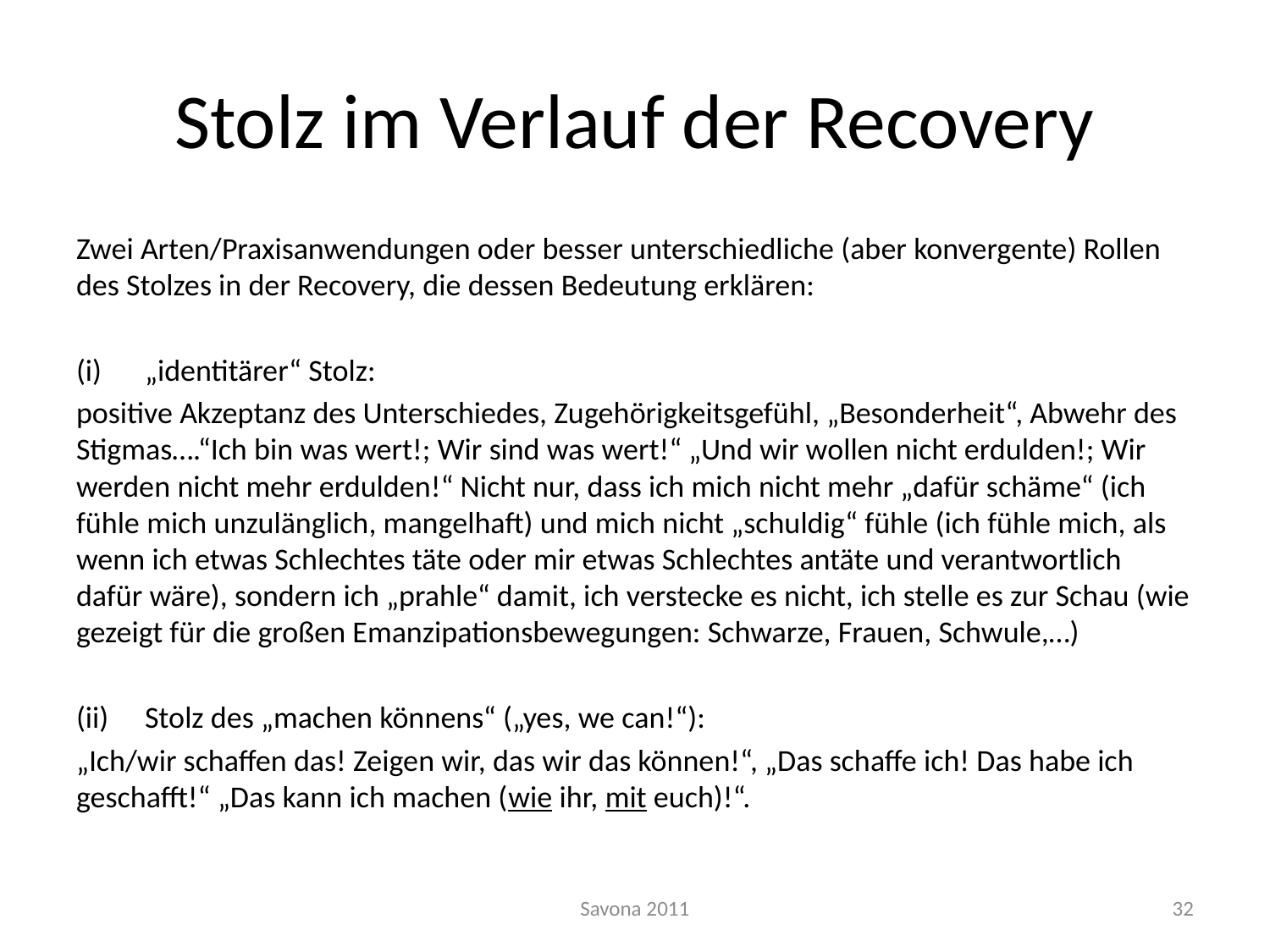

# Stolz im Verlauf der Recovery
Zwei Arten/Praxisanwendungen oder besser unterschiedliche (aber konvergente) Rollen des Stolzes in der Recovery, die dessen Bedeutung erklären:

(i)	„identitärer“ Stolz:
positive Akzeptanz des Unterschiedes, Zugehörigkeitsgefühl, „Besonderheit“, Abwehr des Stigmas….“Ich bin was wert!; Wir sind was wert!“ „Und wir wollen nicht erdulden!; Wir werden nicht mehr erdulden!“ Nicht nur, dass ich mich nicht mehr „dafür schäme“ (ich fühle mich unzulänglich, mangelhaft) und mich nicht „schuldig“ fühle (ich fühle mich, als wenn ich etwas Schlechtes täte oder mir etwas Schlechtes antäte und verantwortlich dafür wäre), sondern ich „prahle“ damit, ich verstecke es nicht, ich stelle es zur Schau (wie gezeigt für die großen Emanzipationsbewegungen: Schwarze, Frauen, Schwule,…)

(ii)	Stolz des „machen könnens“ („yes, we can!“):
„Ich/wir schaffen das! Zeigen wir, das wir das können!“, „Das schaffe ich! Das habe ich geschafft!“ „Das kann ich machen (wie ihr, mit euch)!“.
Savona 2011
32